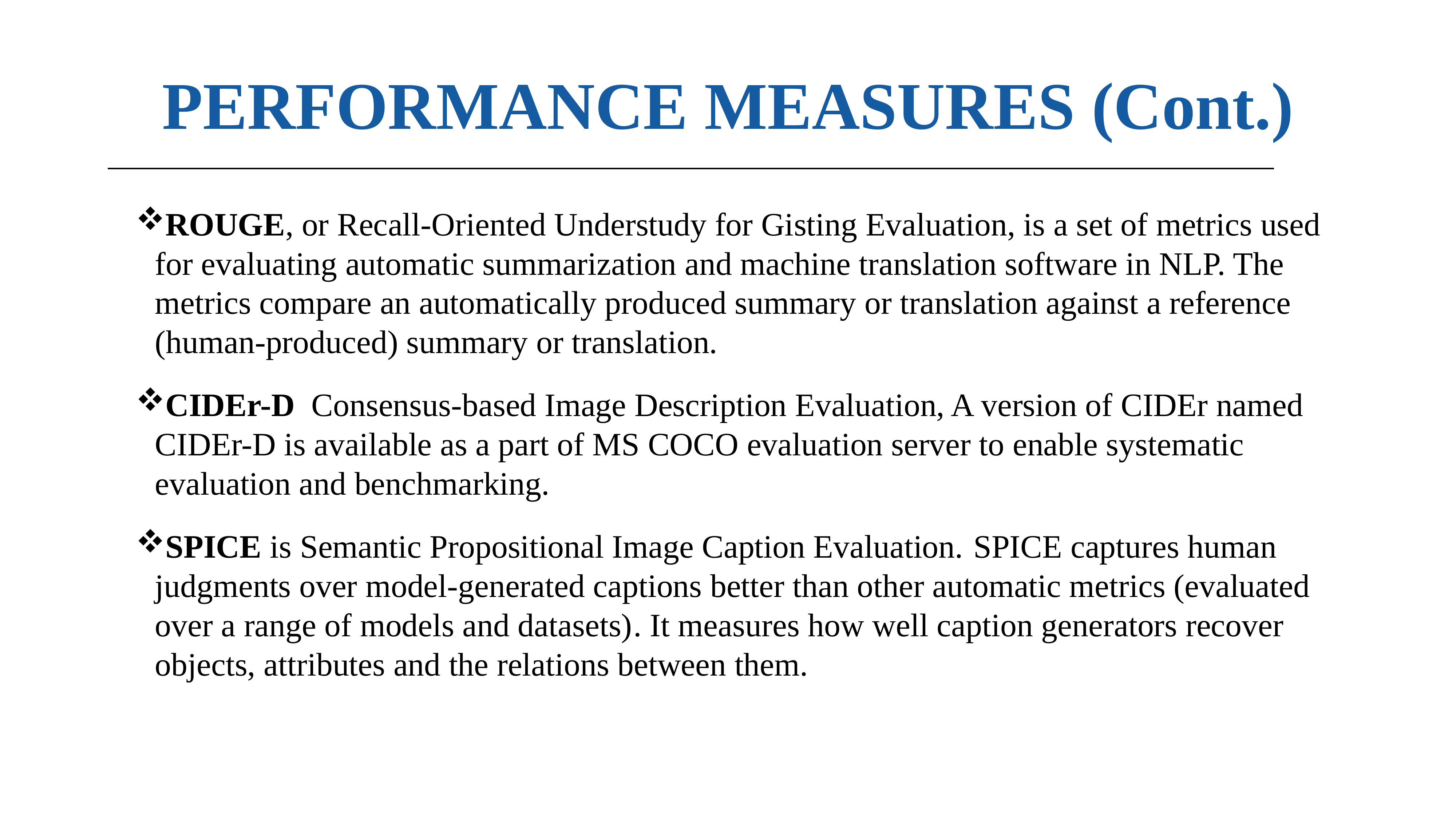

# PERFORMANCE MEASURES (Cont.)

ROUGE, or Recall-Oriented Understudy for Gisting Evaluation, is a set of metrics used for evaluating automatic summarization and machine translation software in NLP. The metrics compare an automatically produced summary or translation against a reference (human-produced) summary or translation.
CIDEr-D  Consensus-based Image Description Evaluation, A version of CIDEr named CIDEr-D is available as a part of MS COCO evaluation server to enable systematic evaluation and benchmarking.
SPICE is Semantic Propositional Image Caption Evaluation. SPICE captures human judgments over model-generated captions better than other automatic metrics (evaluated over a range of models and datasets). It measures how well caption generators recover objects, attributes and the relations between them.